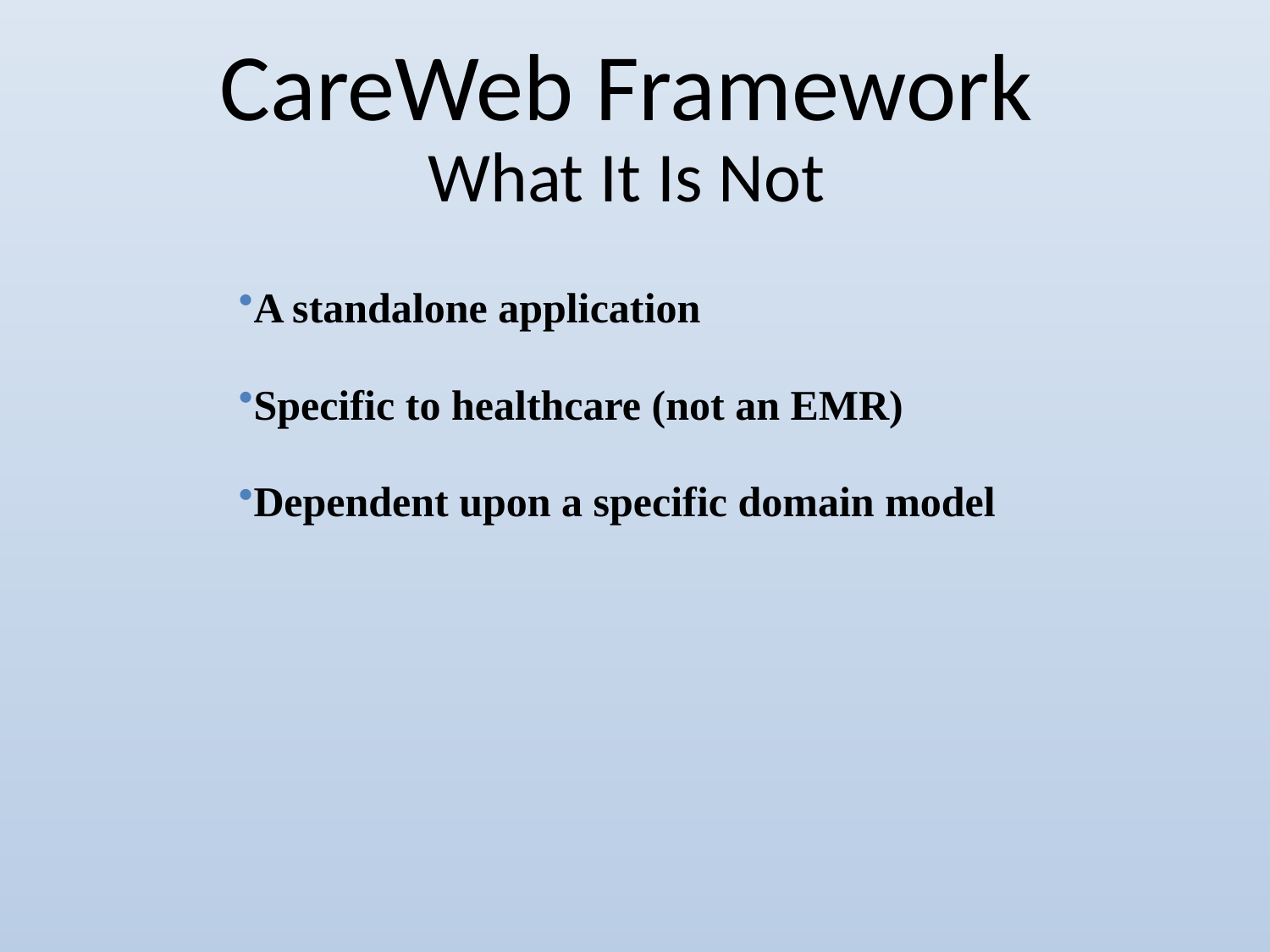

CareWeb Framework
What It Is Not
A standalone application
Specific to healthcare (not an EMR)
Dependent upon a specific domain model